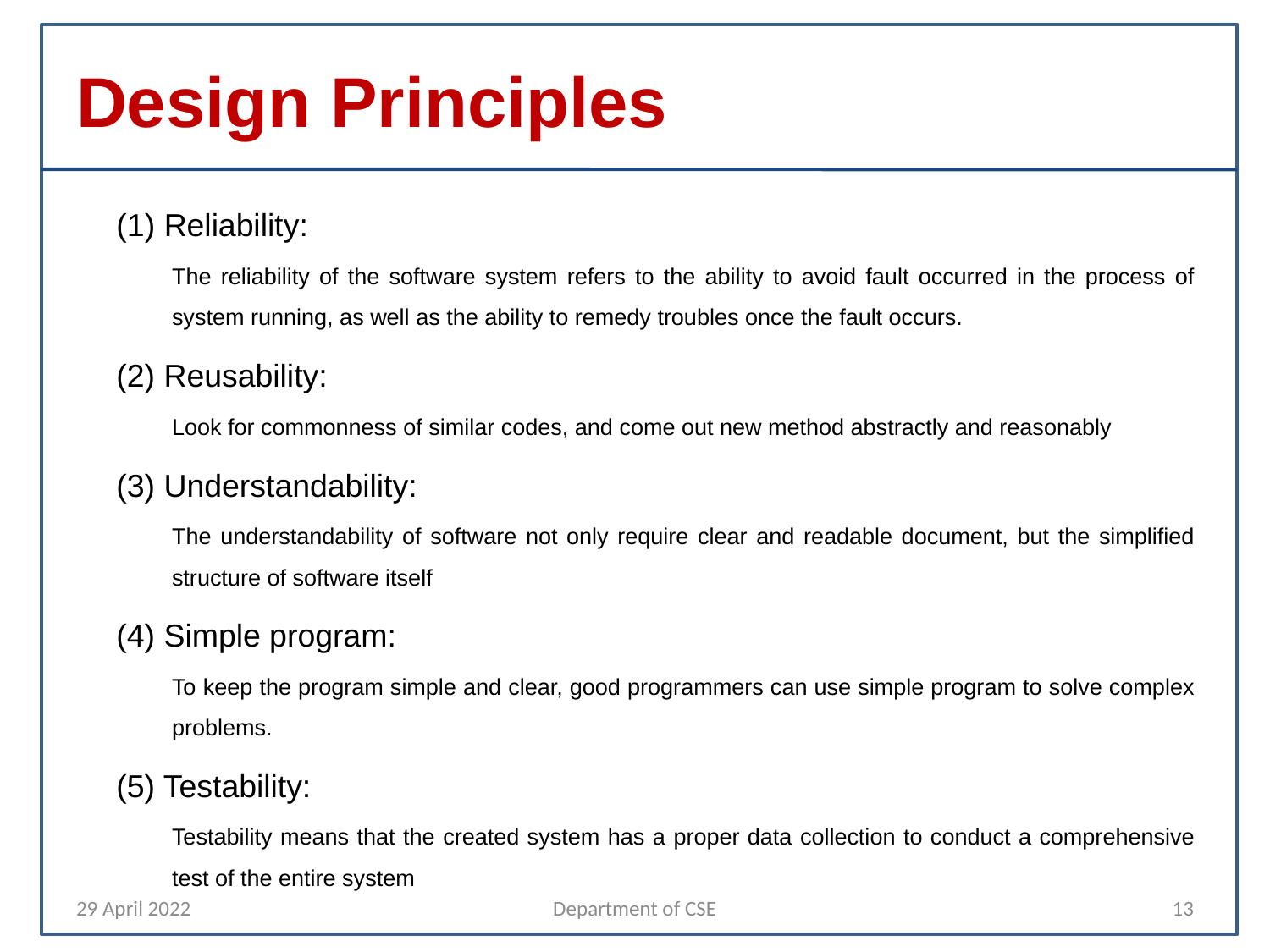

# Design Principles
Reliability:
The reliability of the software system refers to the ability to avoid fault occurred in the process of system running, as well as the ability to remedy troubles once the fault occurs.
(2) Reusability:
Look for commonness of similar codes, and come out new method abstractly and reasonably
(3) Understandability:
The understandability of software not only require clear and readable document, but the simplified structure of software itself
(4) Simple program:
To keep the program simple and clear, good programmers can use simple program to solve complex problems.
(5) Testability:
Testability means that the created system has a proper data collection to conduct a comprehensive test of the entire system

29 April 2022
Department of CSE
13